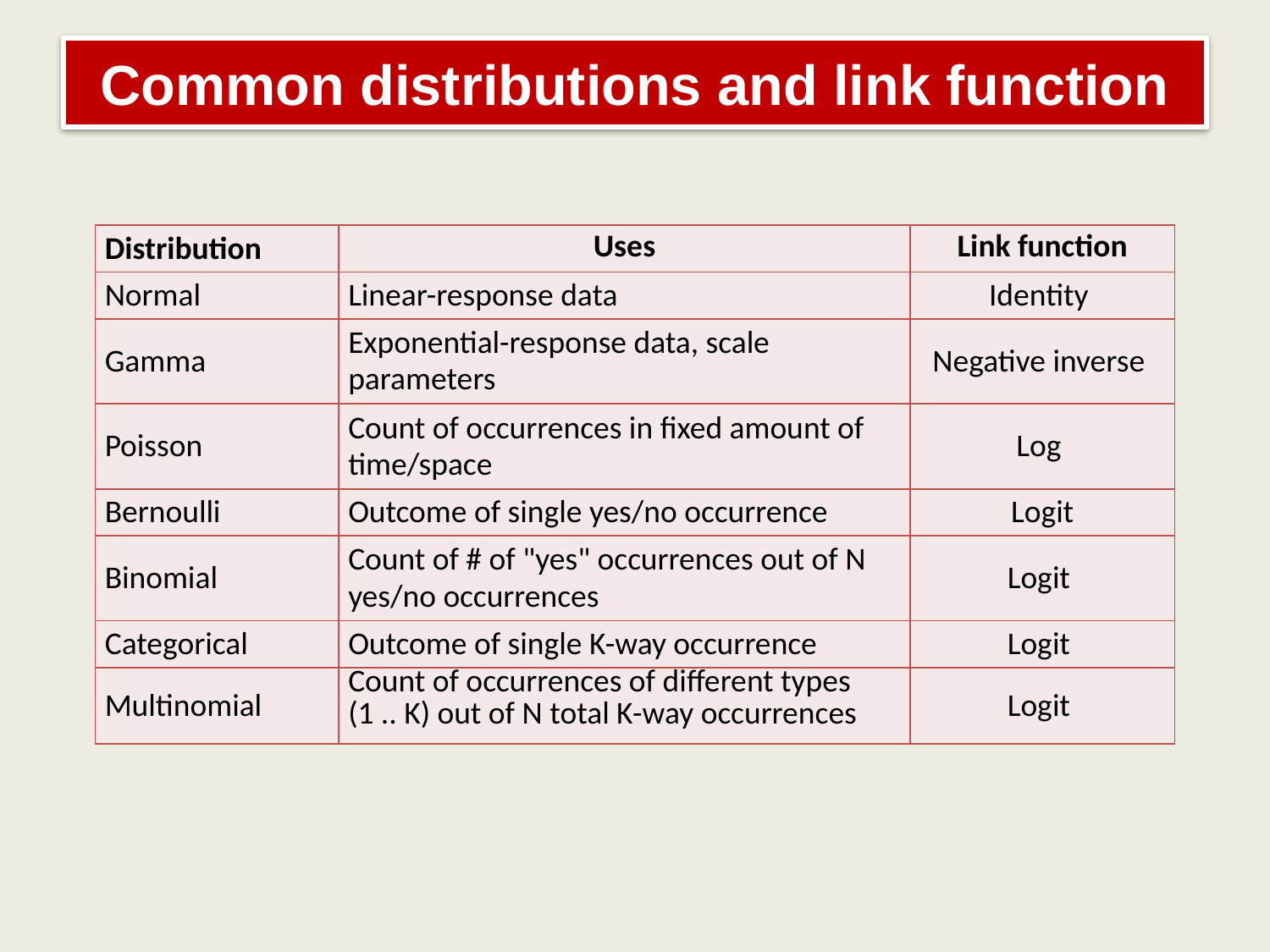

# Common distributions and link function

| Distribution | Uses | Link function |
| --- | --- | --- |
| Normal | Linear-response data | Identity |
| Gamma | Exponential-response data, scale parameters | Negative inverse |
| Poisson | Count of occurrences in fixed amount of time/space | Log |
| Bernoulli | Outcome of single yes/no occurrence | Logit |
| Binomial | Count of # of "yes" occurrences out of N yes/no occurrences | Logit |
| Categorical | Outcome of single K-way occurrence | Logit |
| Multinomial | Count of occurrences of different types (1 .. K) out of N total K-way occurrences | Logit |